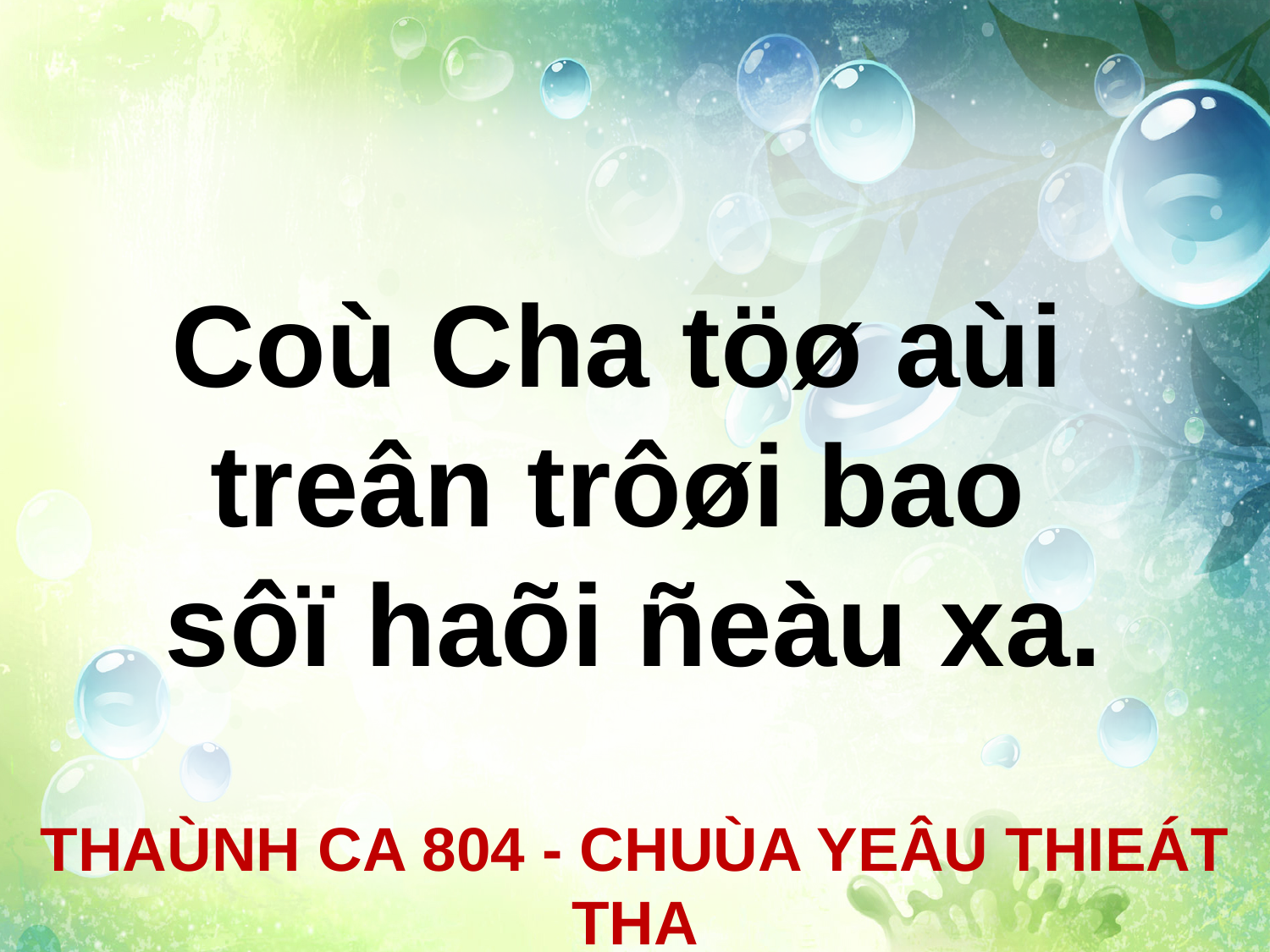

Coù Cha töø aùi
treân trôøi bao
sôï haõi ñeàu xa.
THAÙNH CA 804 - CHUÙA YEÂU THIEÁT THA